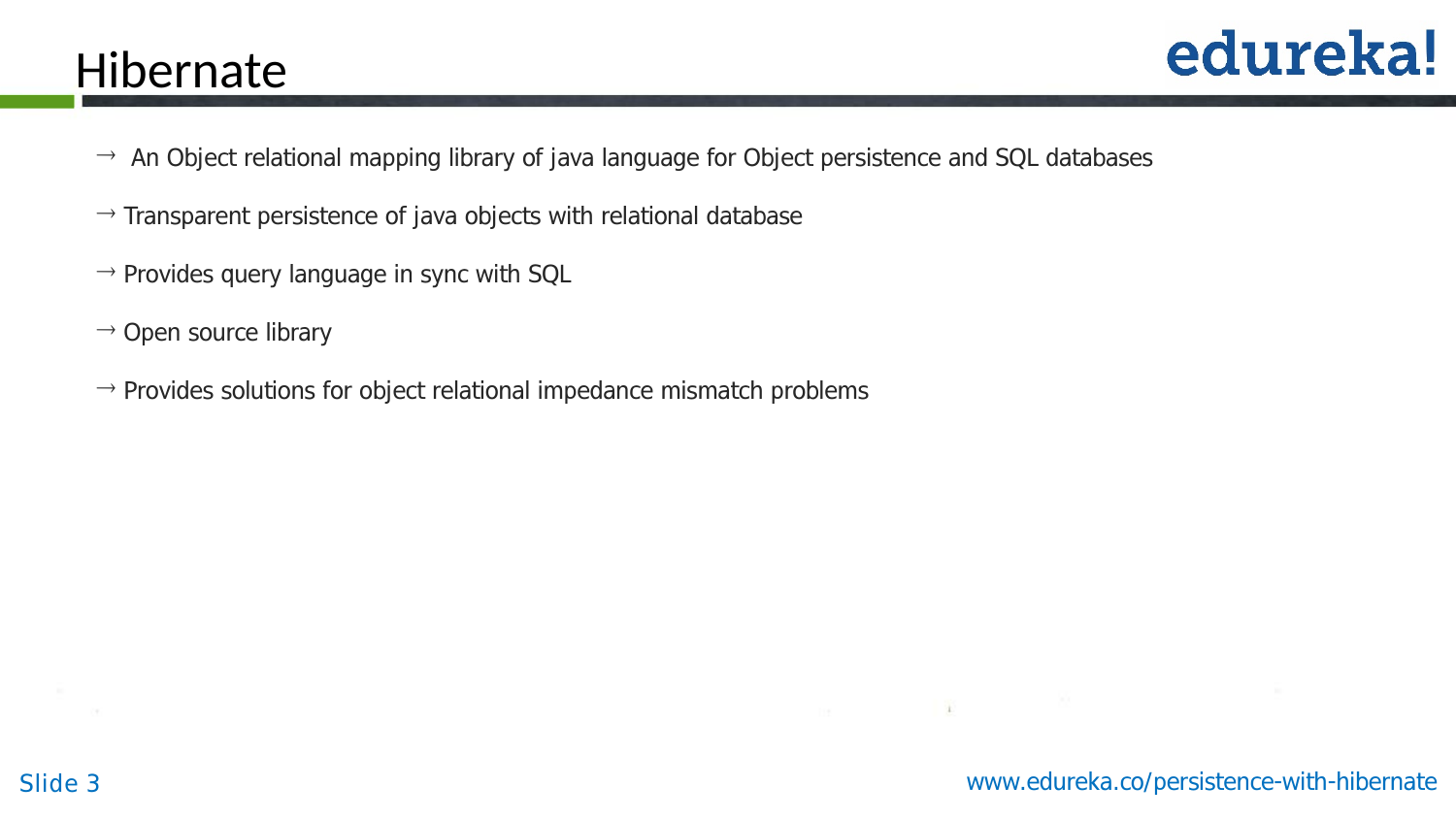

Hibernate
 An Object relational mapping library of java language for Object persistence and SQL databases

Transparent persistence of java objects with relational database

Provides query language in sync with SQL

Open source library

Provides solutions for object relational impedance mismatch problems